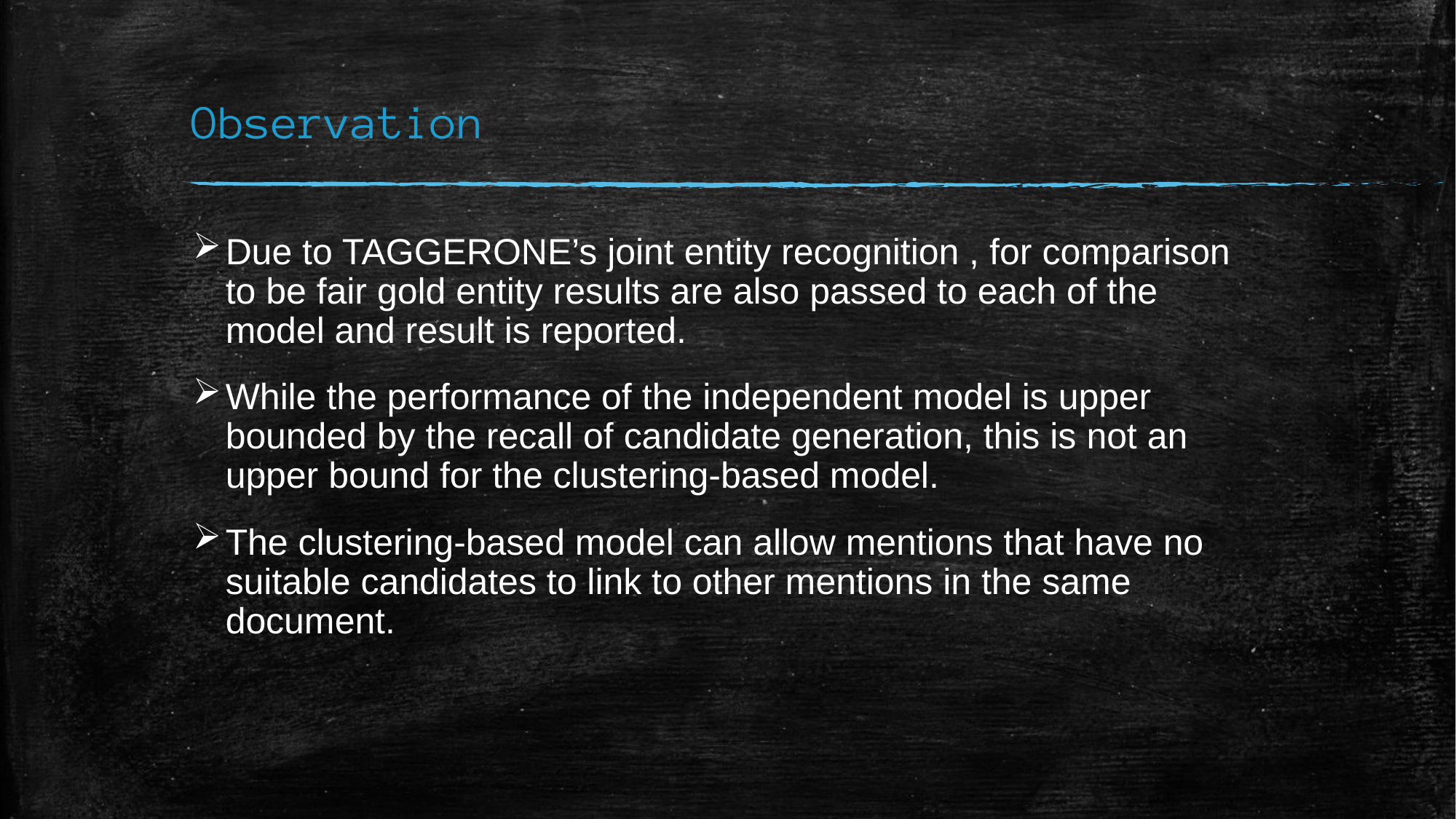

# Observation
Due to TAGGERONE’s joint entity recognition , for comparison to be fair gold entity results are also passed to each of the model and result is reported.
While the performance of the independent model is upper bounded by the recall of candidate generation, this is not an upper bound for the clustering-based model.
The clustering-based model can allow mentions that have no suitable candidates to link to other mentions in the same document.